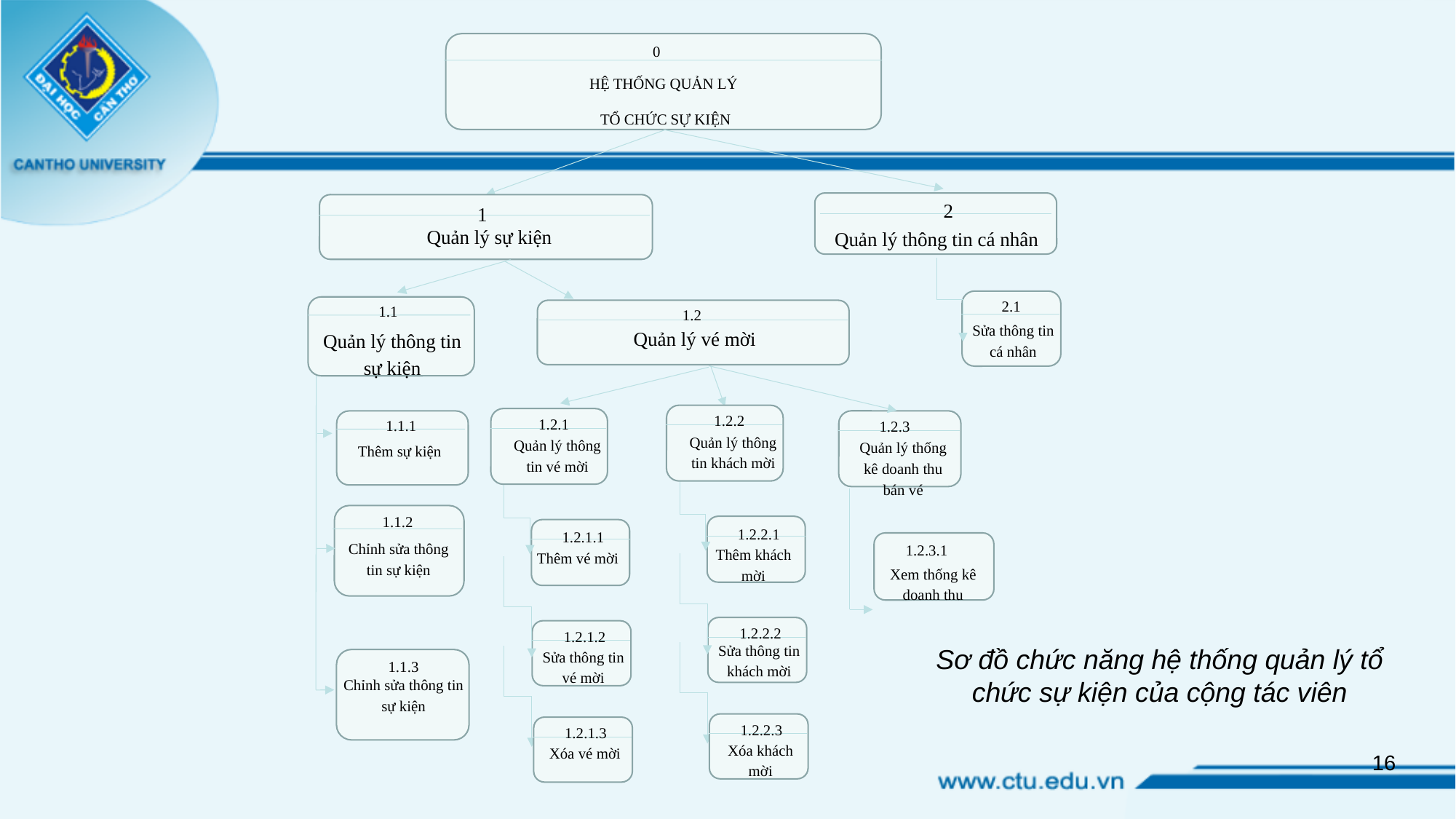

0
HỆ THỐNG QUẢN LÝ
 TỔ CHỨC SỰ KIỆN
2

Quản lý thông tin cá nhân
1

Quản lý sự kiện

Sửa thông tin cá nhân
2.1

1.1

Quản lý thông tin sự kiện
1.2

Quản lý vé mời
1.2.2

Quản lý thông tin khách mời

Thêm khách mời
1.2.2.1

Sửa thông tin khách mời
1.2.2.2

Xóa khách mời
1.2.2.3
1.2.1

Quản lý thông tin vé mời

Thêm vé mời
1.2.1.1

Sửa thông tin vé mời
1.2.1.2

Xóa vé mời
1.2.1.3
1.1.1

Thêm sự kiện
1.2.3

Quản lý thống kê doanh thu bán vé

1.2.3.1
Xem thống kê doanh thu

1.1.2

Chỉnh sửa thông tin sự kiện
1.1.3

Chỉnh sửa thông tin sự kiện
Sơ đồ chức năng hệ thống quản lý tổ chức sự kiện của cộng tác viên
16